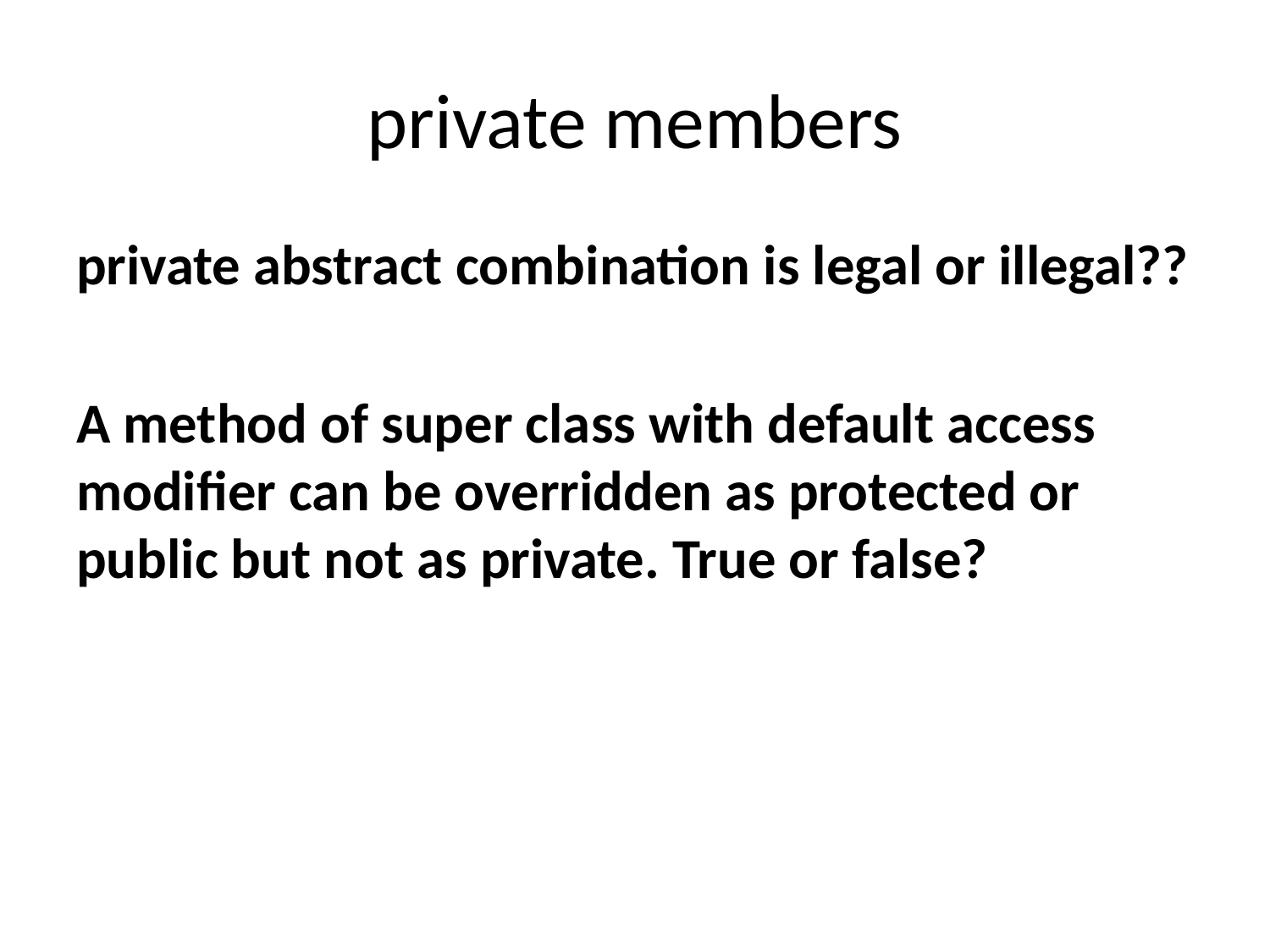

# private members
private abstract combination is legal or illegal??

A method of super class with default access modifier can be overridden as protected or public but not as private. True or false?